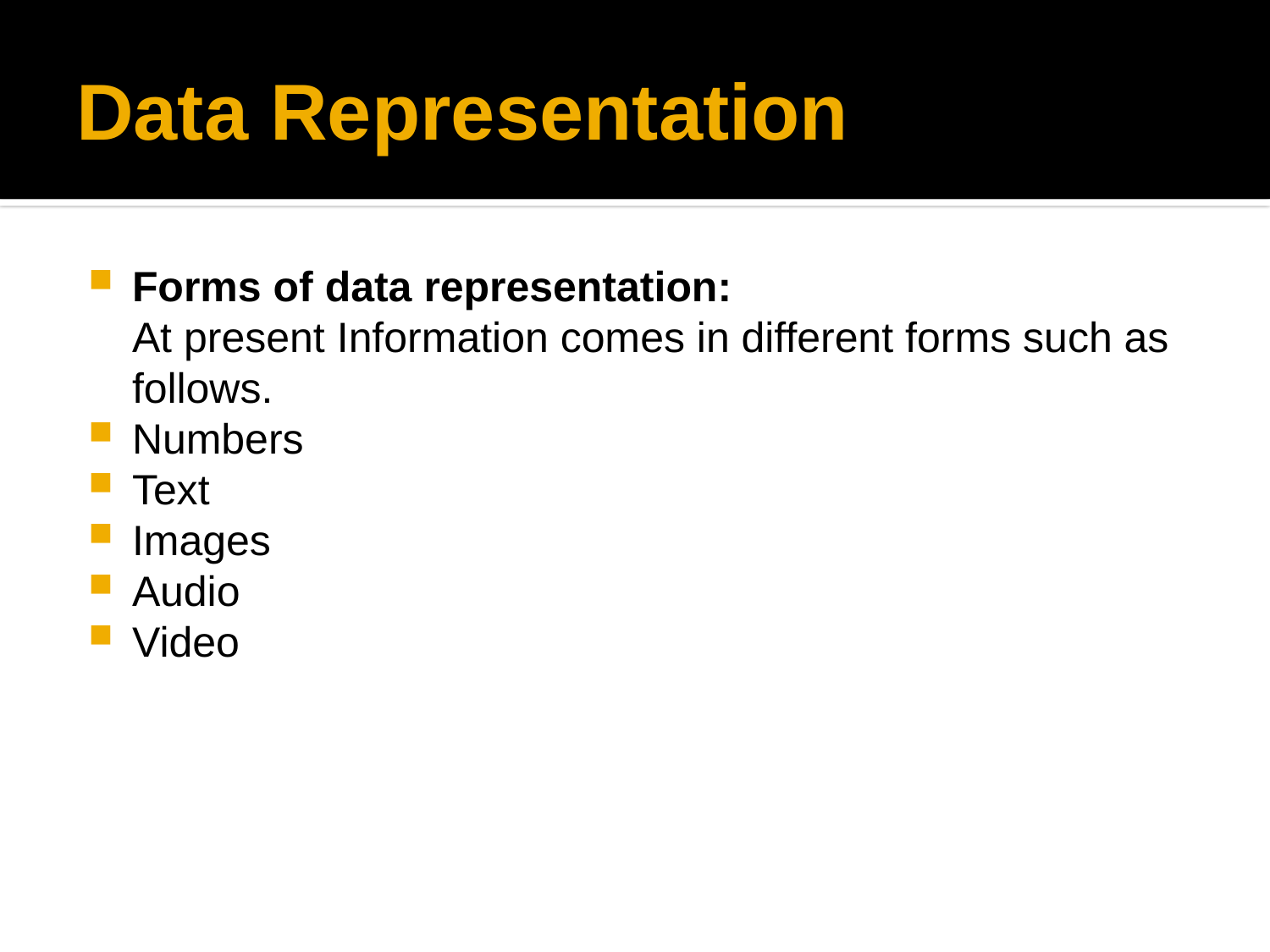

# Data Representation
Forms of data representation: 
At present Information comes in different forms such as follows.
Numbers
Text
Images
Audio
Video